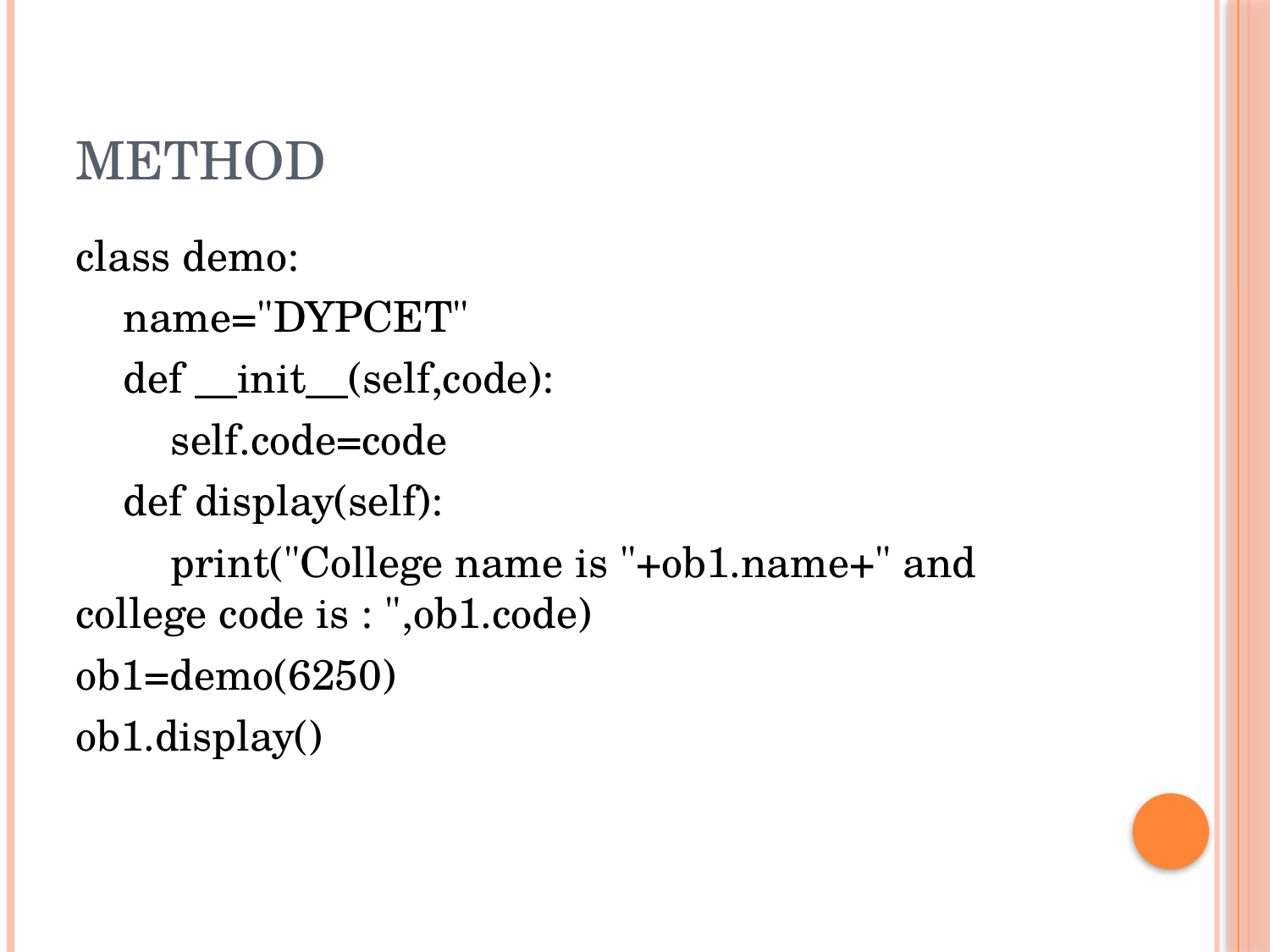

# Method
class demo:
    name="DYPCET"
    def __init__(self,code):
        self.code=code
    def display(self):
        print("College name is "+ob1.name+" and college code is : ",ob1.code)
ob1=demo(6250)
ob1.display()